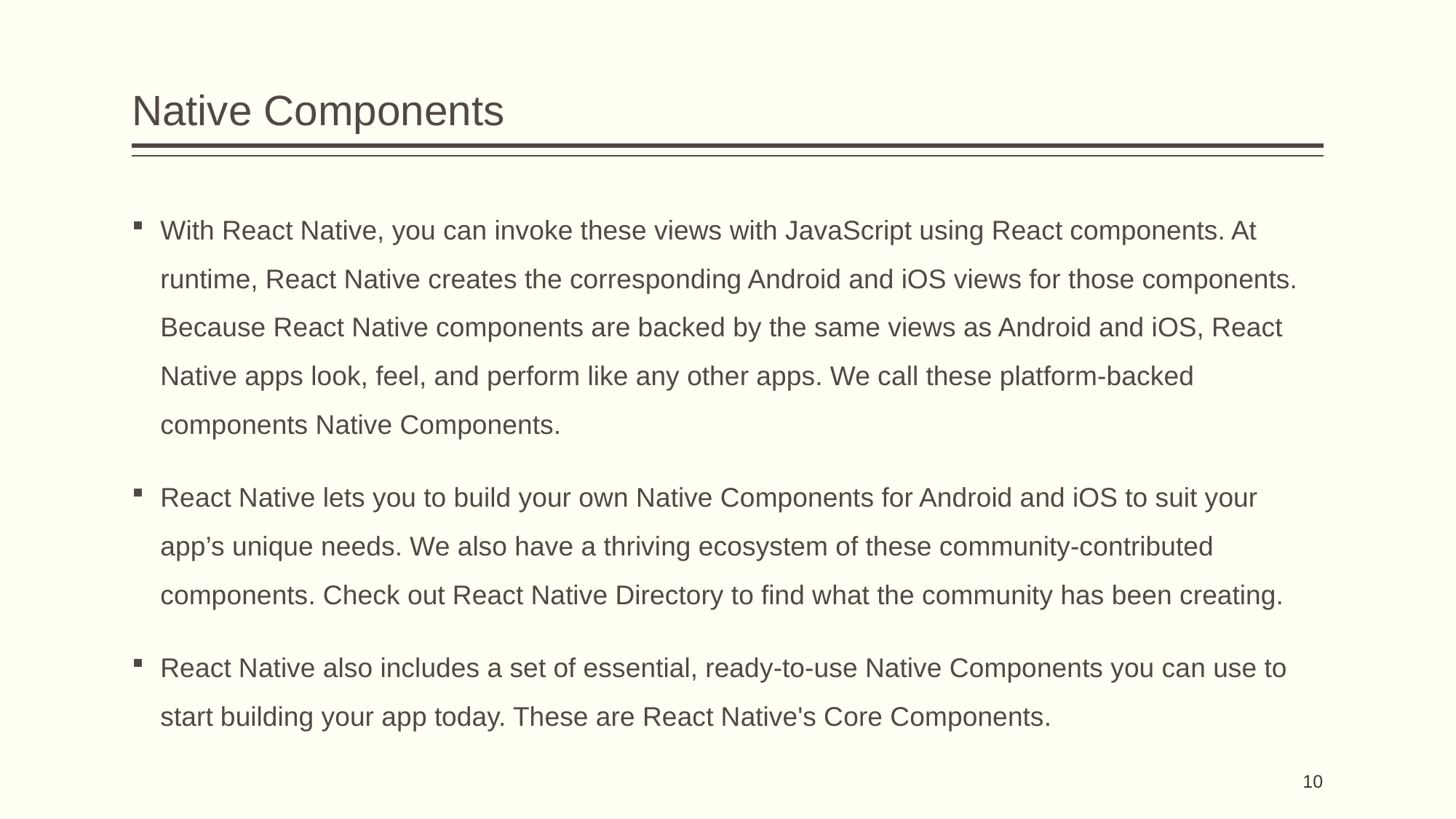

# Native Components
With React Native, you can invoke these views with JavaScript using React components. At runtime, React Native creates the corresponding Android and iOS views for those components. Because React Native components are backed by the same views as Android and iOS, React Native apps look, feel, and perform like any other apps. We call these platform-backed components Native Components.
React Native lets you to build your own Native Components for Android and iOS to suit your app’s unique needs. We also have a thriving ecosystem of these community-contributed components. Check out React Native Directory to find what the community has been creating.
React Native also includes a set of essential, ready-to-use Native Components you can use to start building your app today. These are React Native's Core Components.
10